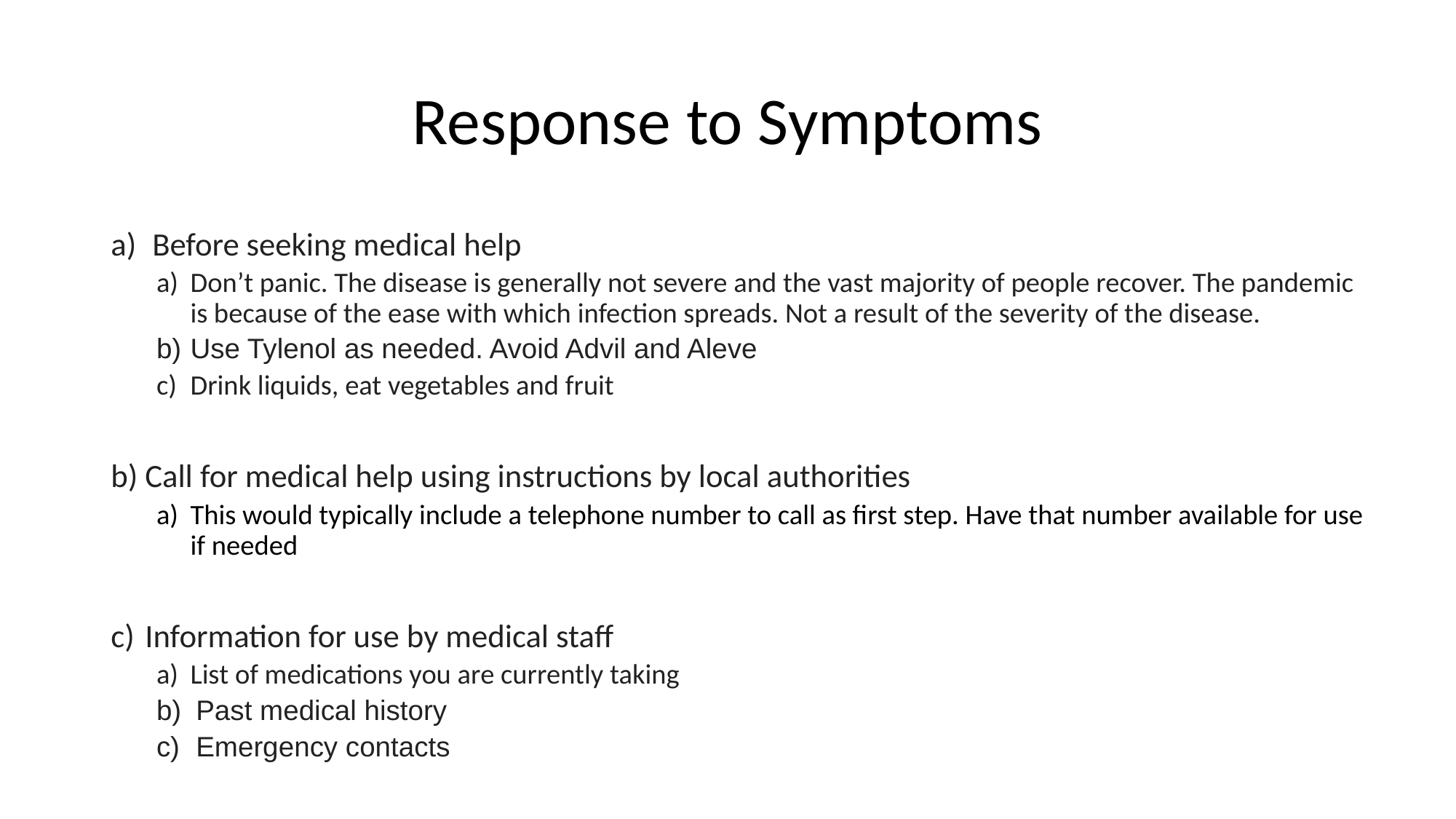

# Response to Symptoms
 Before seeking medical help
Don’t panic. The disease is generally not severe and the vast majority of people recover. The pandemic is because of the ease with which infection spreads. Not a result of the severity of the disease.
Use Tylenol as needed. Avoid Advil and Aleve
Drink liquids, eat vegetables and fruit

Call for medical help using instructions by local authorities
This would typically include a telephone number to call as first step. Have that number available for use if needed

Information for use by medical staff
List of medications you are currently taking
Past medical history
Emergency contacts